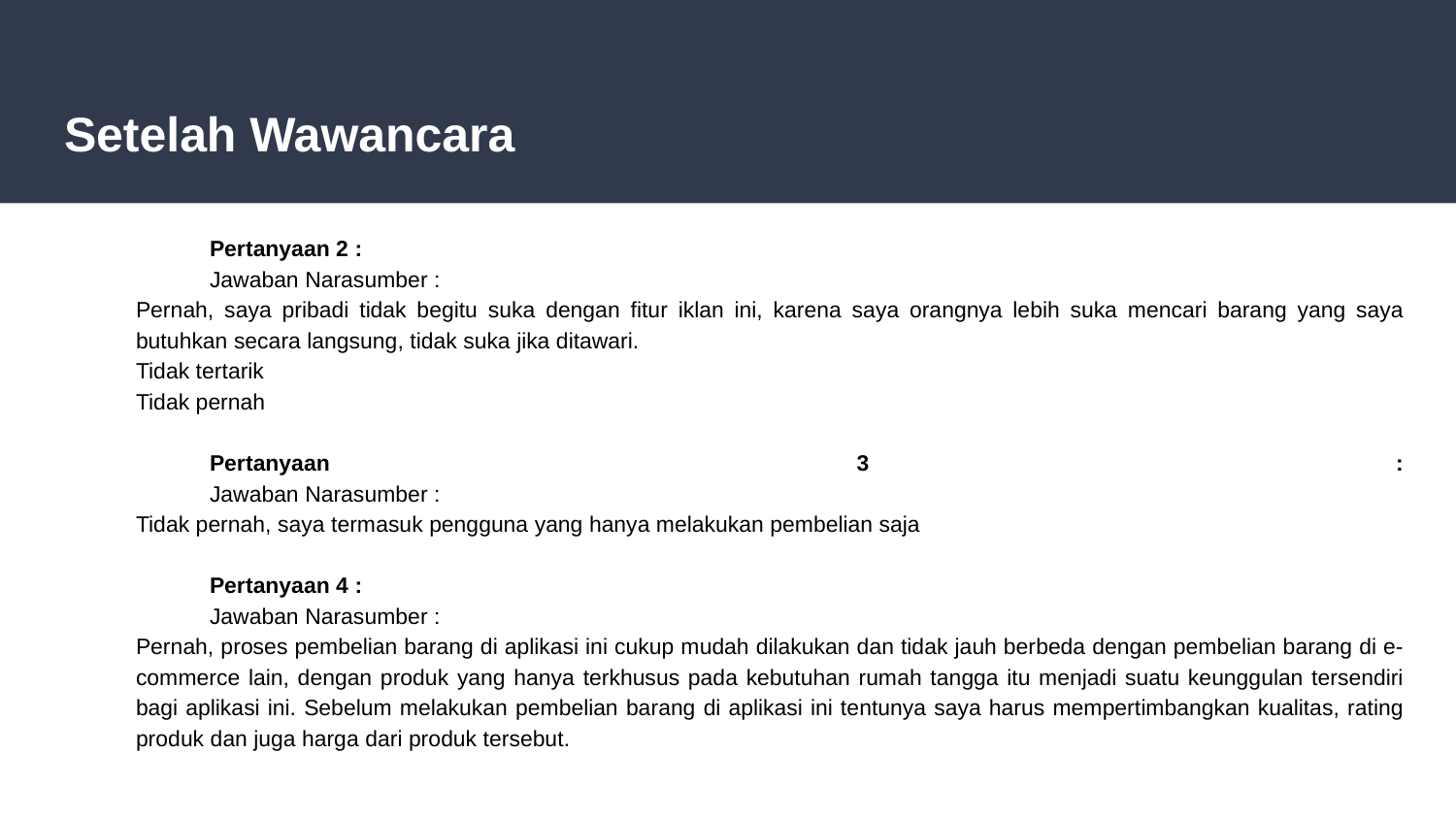

# Setelah Wawancara
	Pertanyaan 2 :
	Jawaban Narasumber :
Pernah, saya pribadi tidak begitu suka dengan fitur iklan ini, karena saya orangnya lebih suka mencari barang yang saya butuhkan secara langsung, tidak suka jika ditawari.
Tidak tertarik
Tidak pernah

	Pertanyaan 3 :
	Jawaban Narasumber :
Tidak pernah, saya termasuk pengguna yang hanya melakukan pembelian saja

	Pertanyaan 4 :
	Jawaban Narasumber :
Pernah, proses pembelian barang di aplikasi ini cukup mudah dilakukan dan tidak jauh berbeda dengan pembelian barang di e-commerce lain, dengan produk yang hanya terkhusus pada kebutuhan rumah tangga itu menjadi suatu keunggulan tersendiri bagi aplikasi ini. Sebelum melakukan pembelian barang di aplikasi ini tentunya saya harus mempertimbangkan kualitas, rating produk dan juga harga dari produk tersebut.